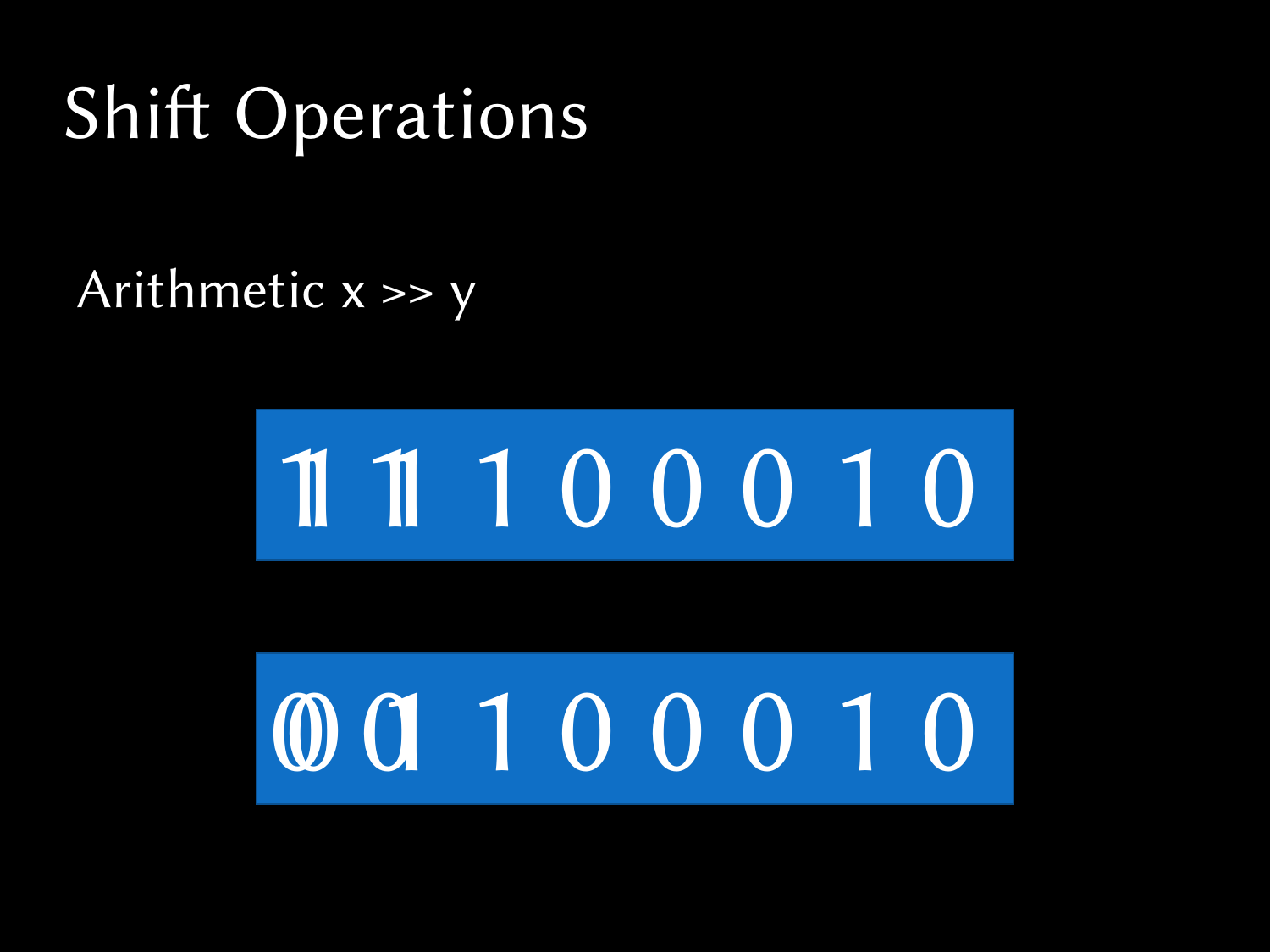

# Shift Operations
Arithmetic x >> y
1 1
1 1 1 0 0 0 1 0

0 0
0 1 1 0 0 0 1 0